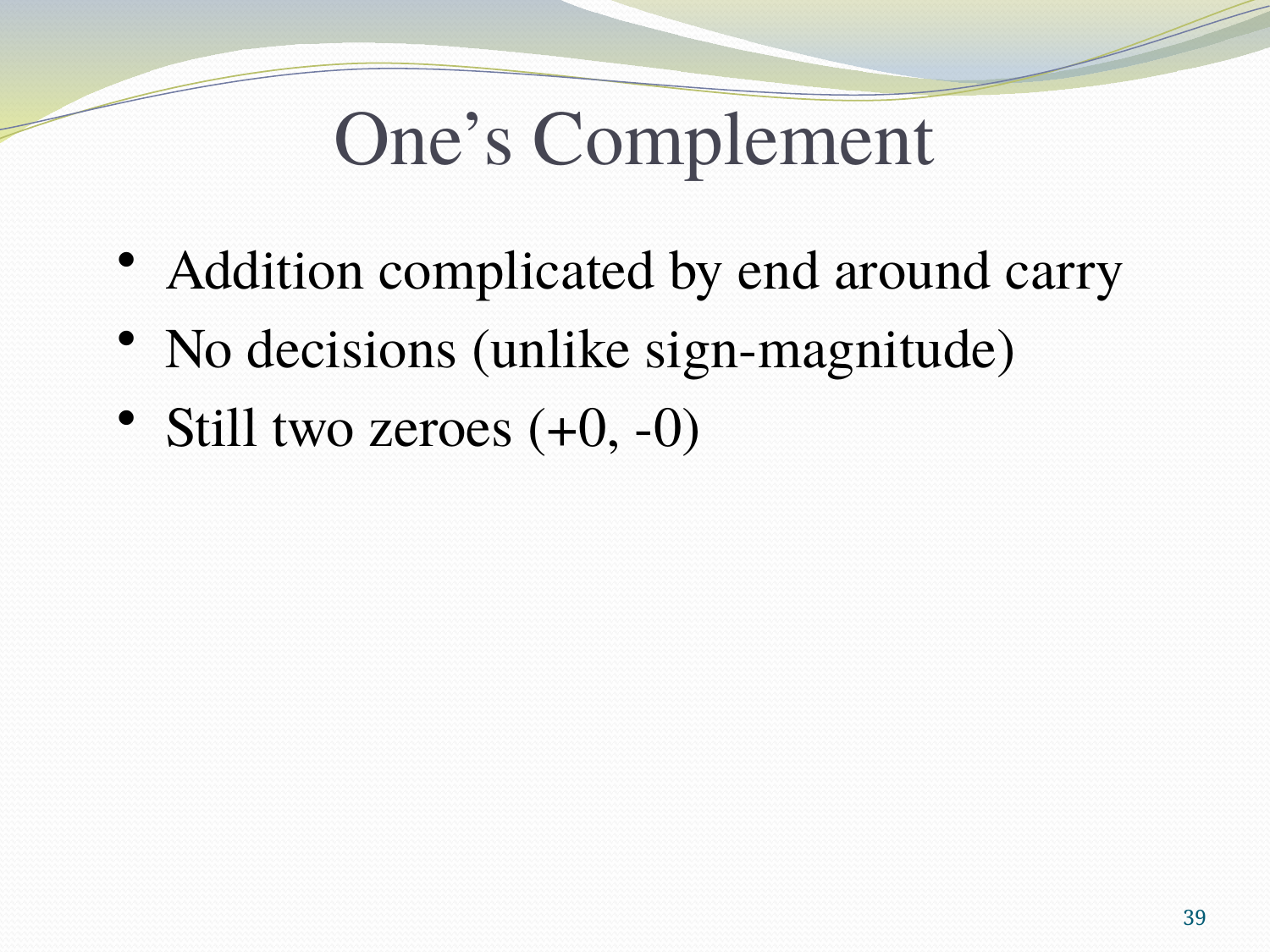

One’s Complement
Addition complicated by end around carry
No decisions (unlike sign-magnitude)
Still two zeroes (+0, -0)
39